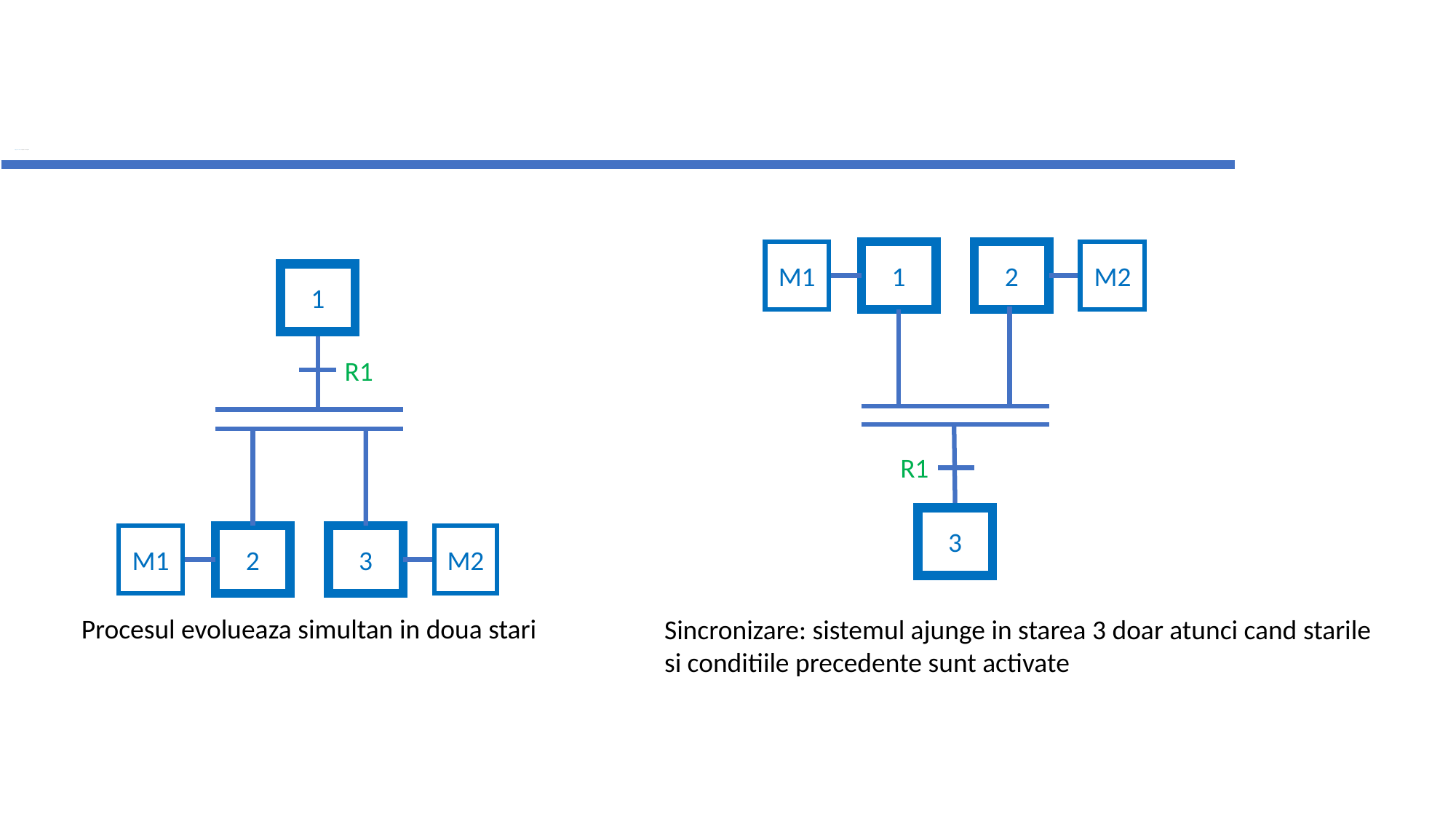

# Configuratii GRAFCET: divergenta si convergenta SI
1
2
M2
M1
1
R1
R1
3
2
3
M2
M1
Procesul evolueaza simultan in doua stari
Sincronizare: sistemul ajunge in starea 3 doar atunci cand starile
si conditiile precedente sunt activate